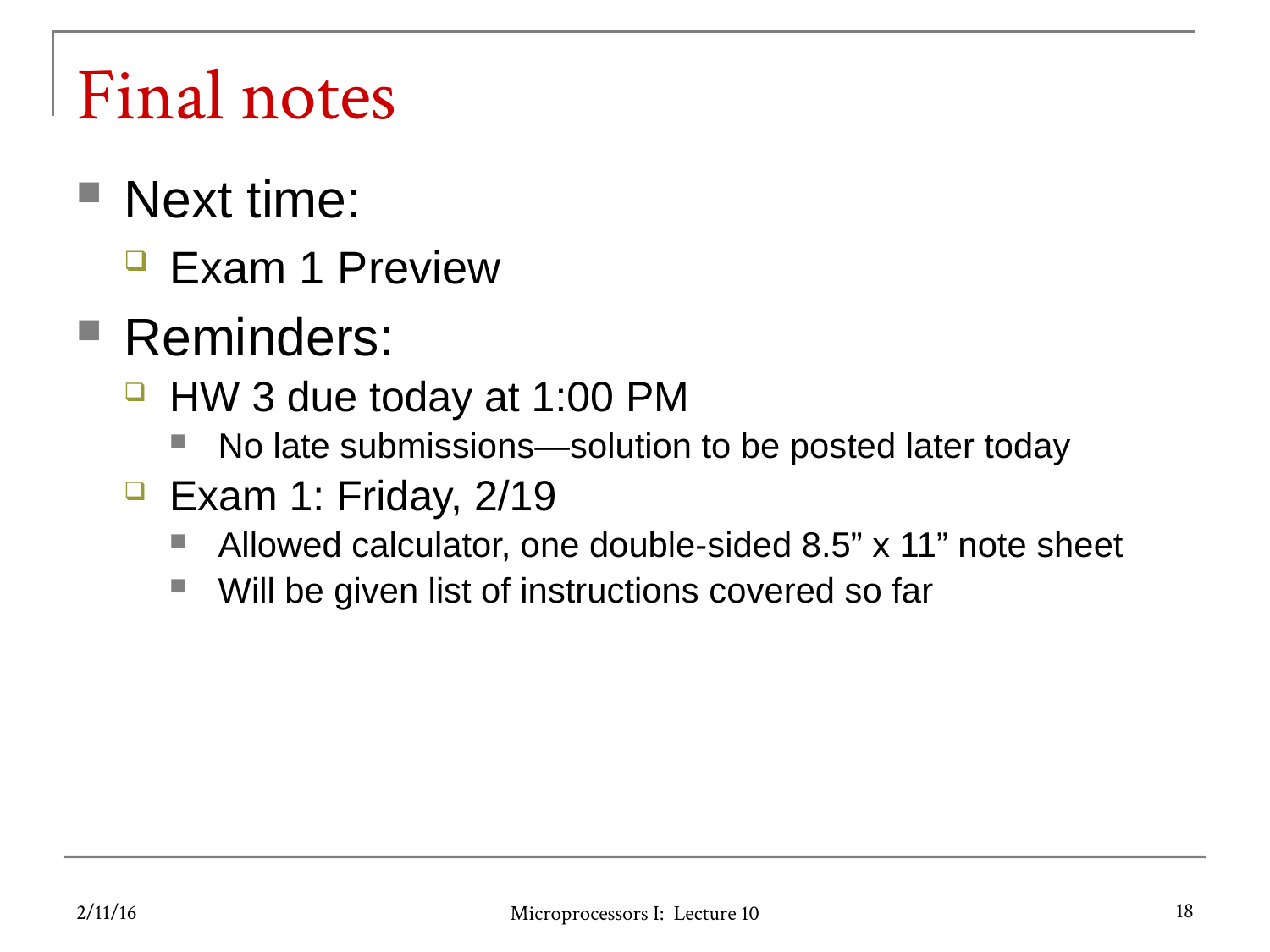

# Final notes
Next time:
Exam 1 Preview
Reminders:
HW 3 due today at 1:00 PM
No late submissions—solution to be posted later today
Exam 1: Friday, 2/19
Allowed calculator, one double-sided 8.5” x 11” note sheet
Will be given list of instructions covered so far
2/11/16
18
Microprocessors I:  Lecture 10